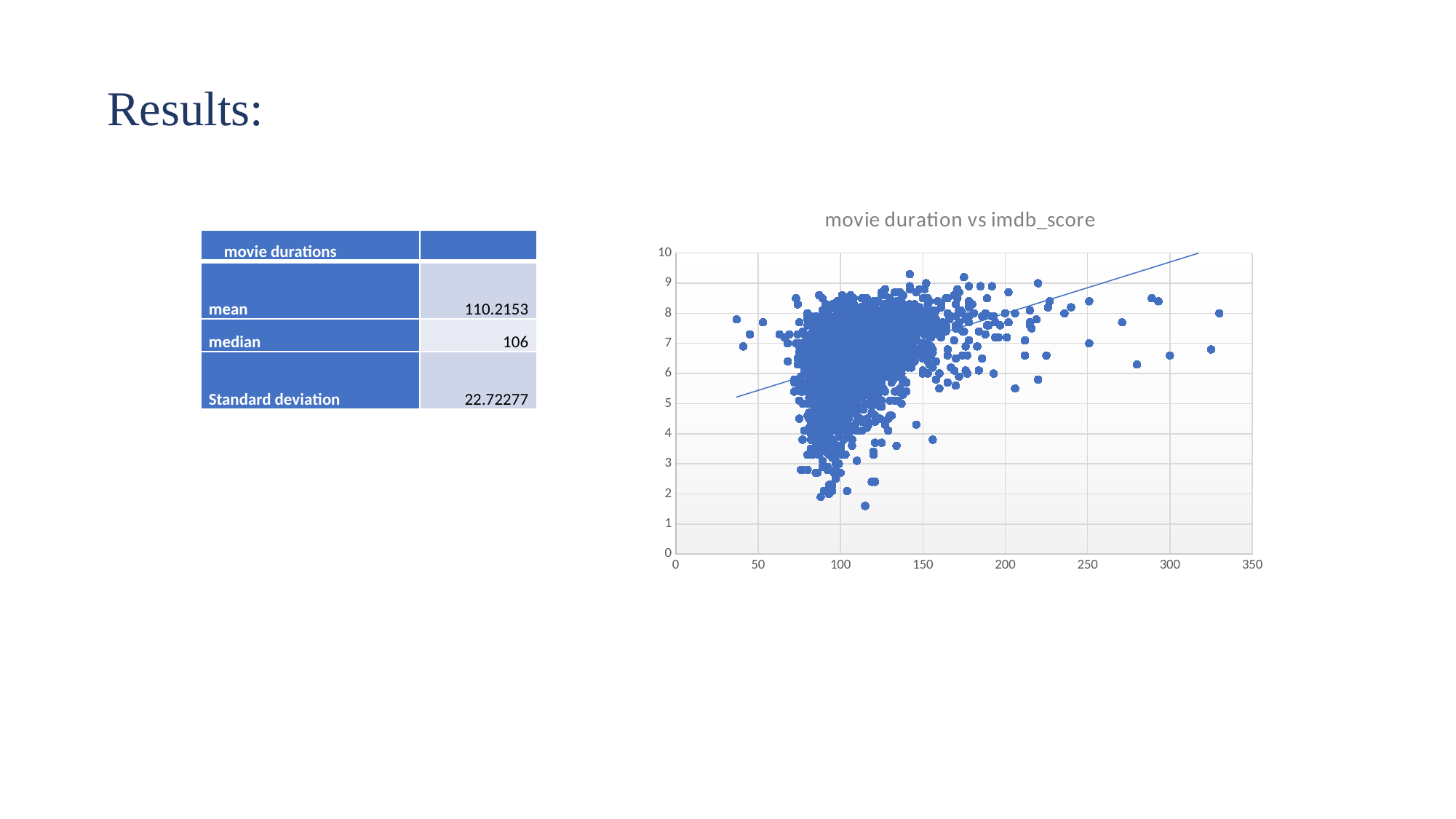

Results:

### Chart: movie duration vs imdb_score

| Category | imdb_score |
|---|---|
| movie durations |  |
| --- | --- |
| mean | 110.2153 |
| median | 106 |
| Standard deviation | 22.72277 |